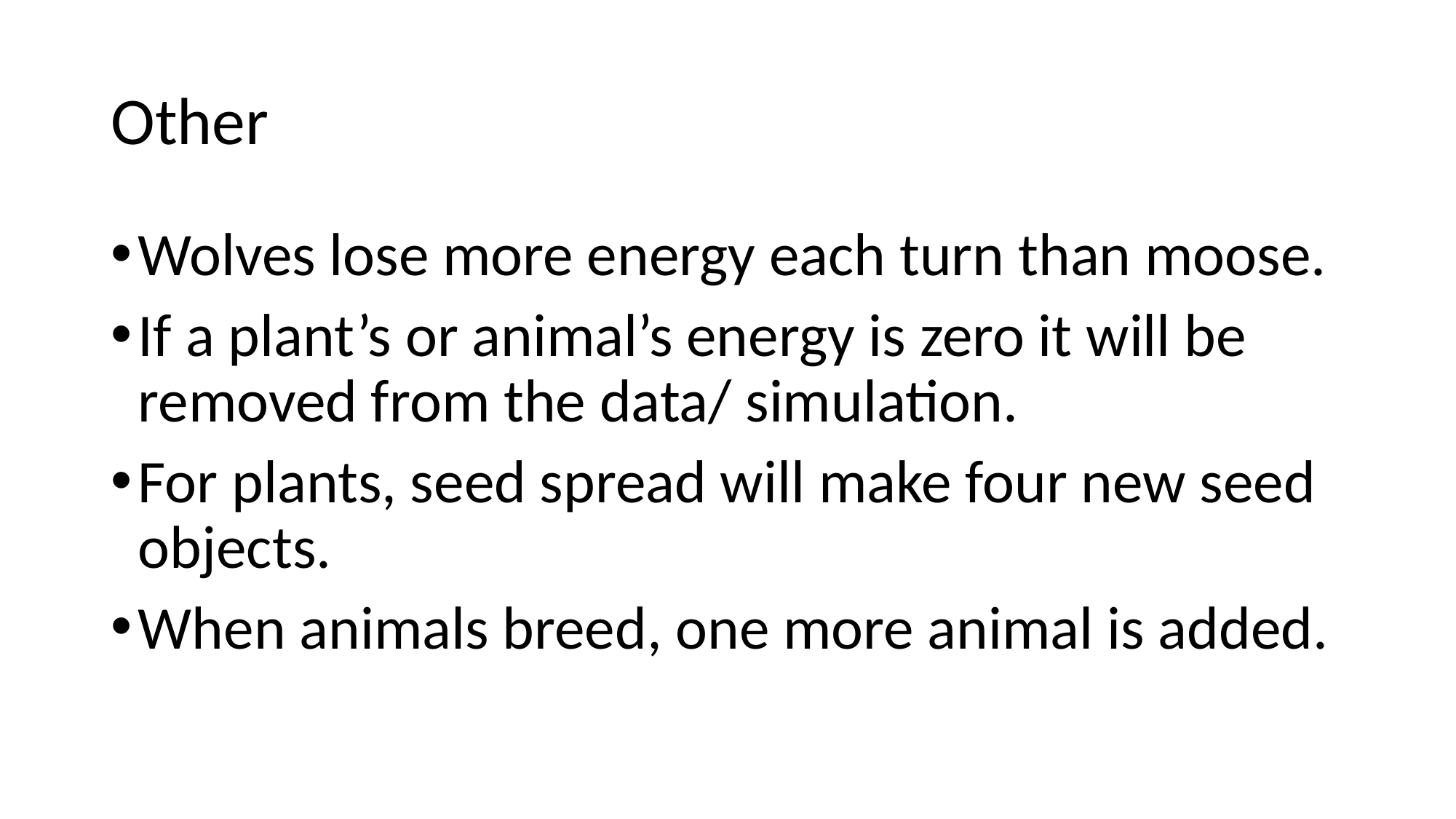

# Other
Wolves lose more energy each turn than moose.
If a plant’s or animal’s energy is zero it will be removed from the data/ simulation.
For plants, seed spread will make four new seed objects.
When animals breed, one more animal is added.